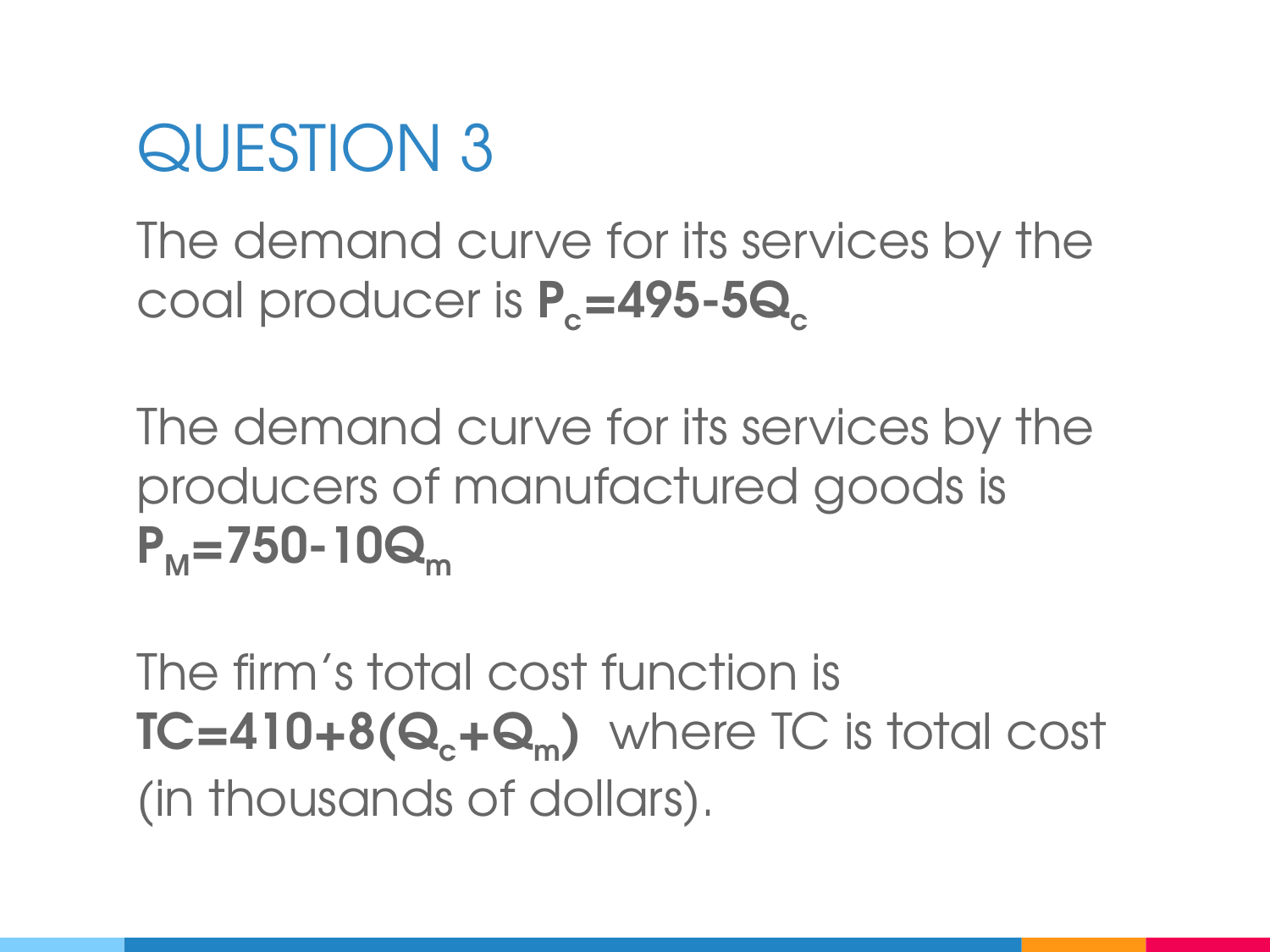

# QUESTION 3
The demand curve for its services by the coal producer is Pc=495-5Qc

The demand curve for its services by the producers of manufactured goods is PM=750-10Qm

The firm’s total cost function is TC=410+8(Qc+Qm)  where TC is total cost (in thousands of dollars).